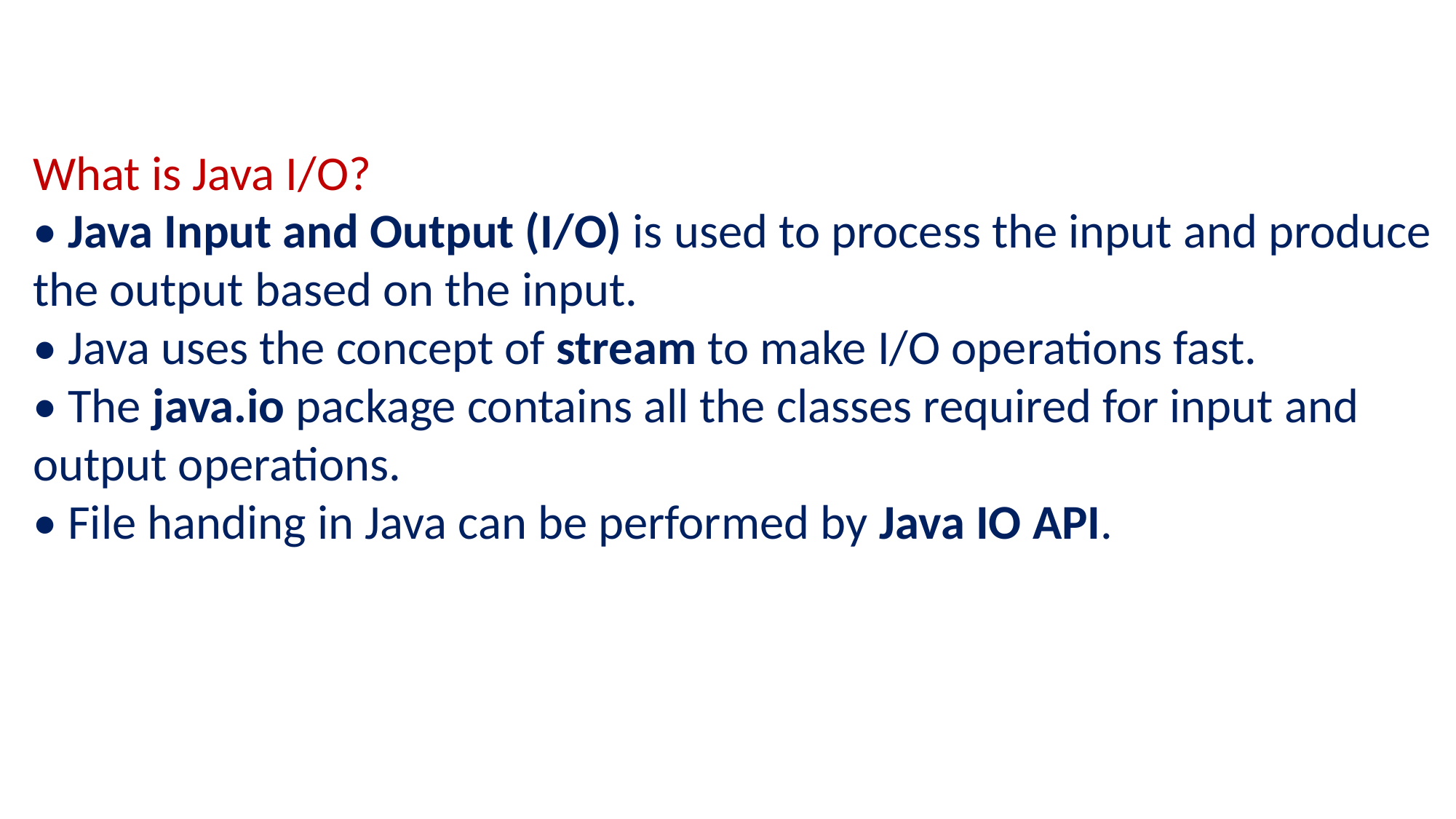

What is Java I/O?
• Java Input and Output (I/O) is used to process the input and produce the output based on the input.
• Java uses the concept of stream to make I/O operations fast.
• The java.io package contains all the classes required for input and output operations.
• File handing in Java can be performed by Java IO API.